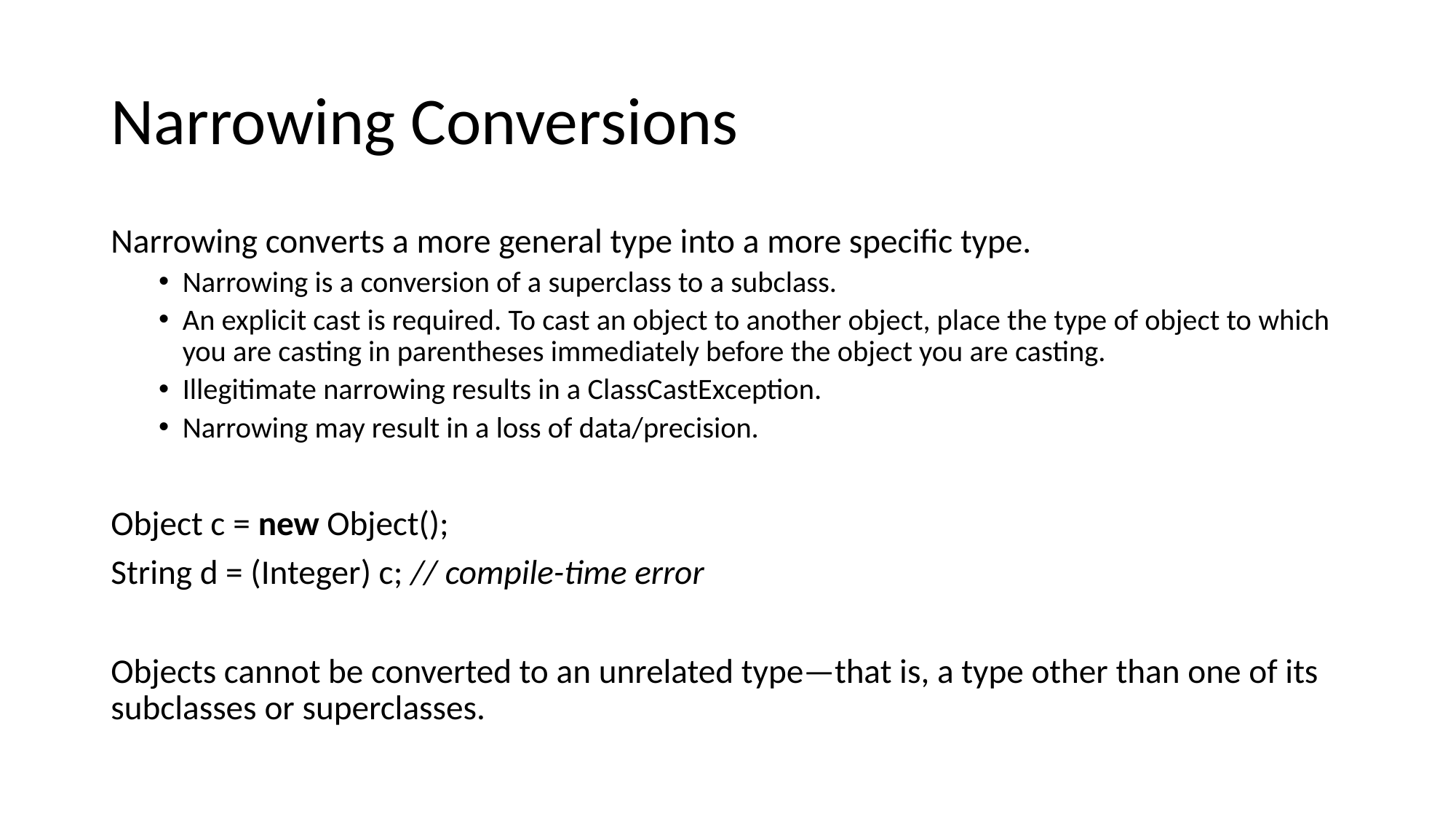

# Narrowing Conversions
Narrowing converts a more general type into a more specific type.
Narrowing is a conversion of a superclass to a subclass.
An explicit cast is required. To cast an object to another object, place the type of object to which you are casting in parentheses immediately before the object you are casting.
Illegitimate narrowing results in a ClassCastException.
Narrowing may result in a loss of data/precision.

Object c = new Object();
String d = (Integer) c; // compile-time error

Objects cannot be converted to an unrelated type—that is, a type other than one of its subclasses or superclasses.